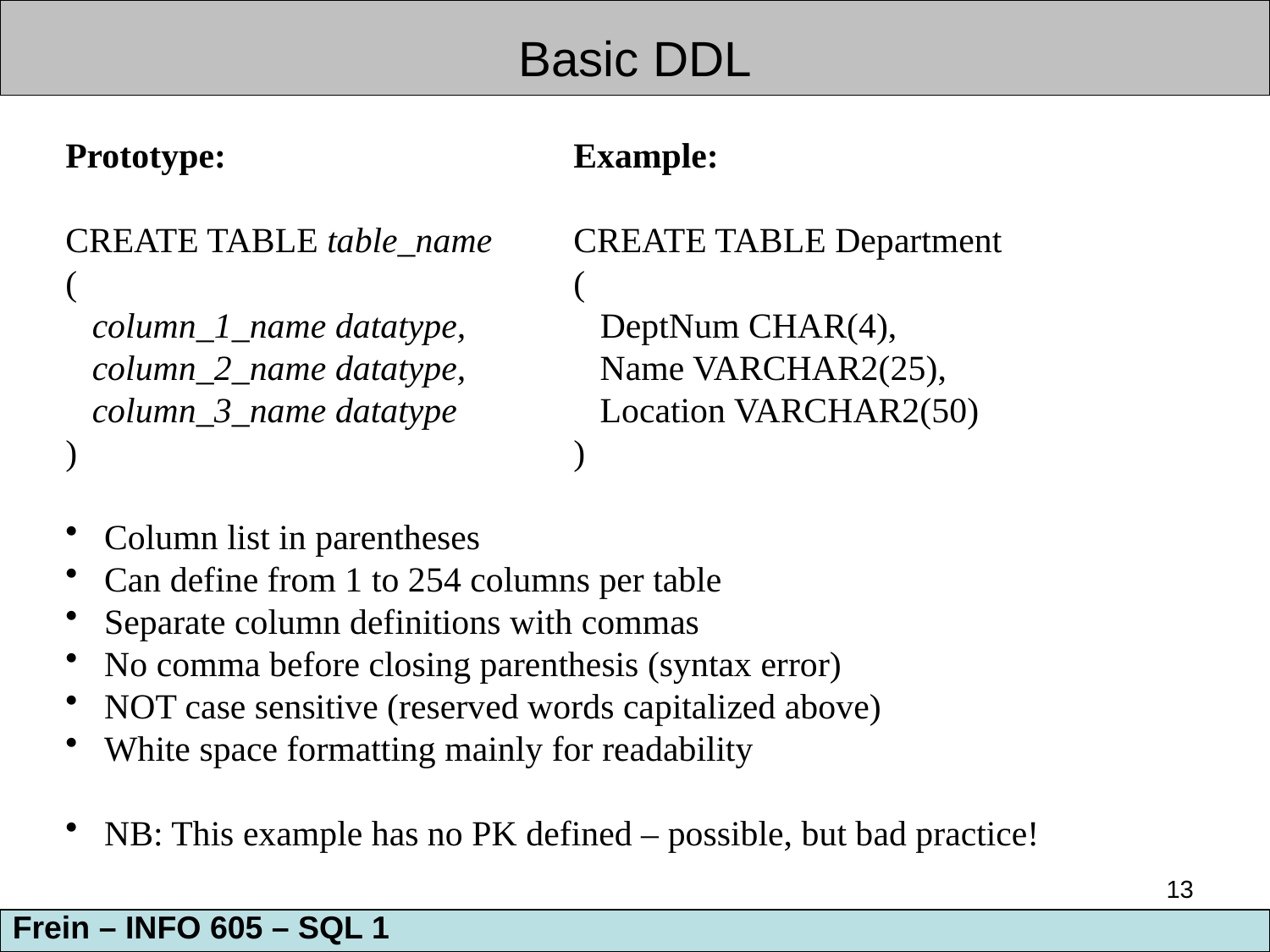

Basic DDL

Prototype:			Example:

CREATE TABLE table_name	CREATE TABLE Department
(				(
   column_1_name datatype,	   DeptNum CHAR(4),
   column_2_name datatype, 	   Name VARCHAR2(25),
   column_3_name datatype 	   Location VARCHAR2(50)
)				)

 Column list in parentheses
 Can define from 1 to 254 columns per table
 Separate column definitions with commas
 No comma before closing parenthesis (syntax error)
 NOT case sensitive (reserved words capitalized above)
 White space formatting mainly for readability

 NB: This example has no PK defined – possible, but bad practice!

13
Frein – INFO 605 – SQL 1